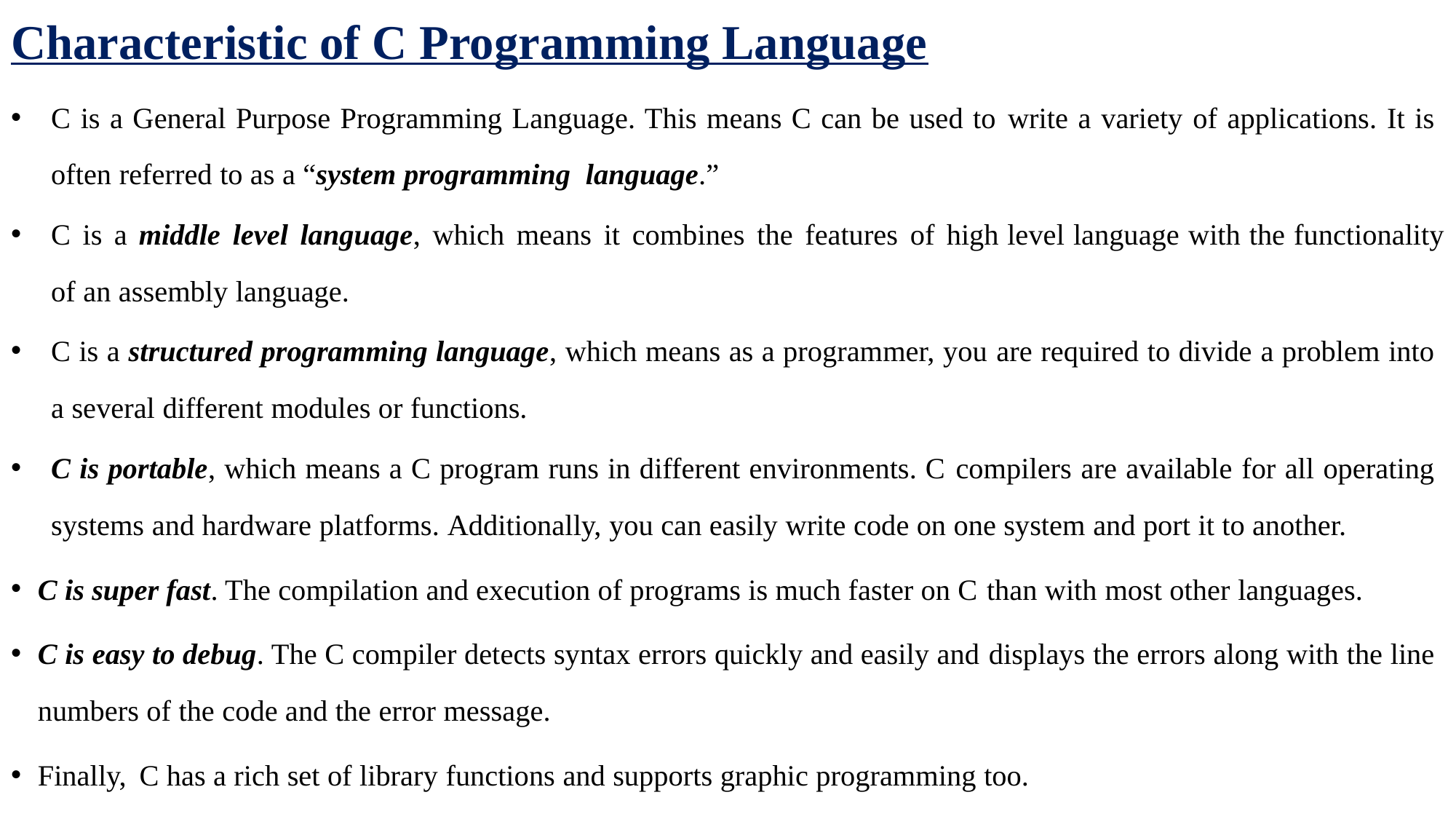

# Characteristic of C Programming Language
C is a General Purpose Programming Language. This means C can be used to write a variety of applications. It is often referred to as a “system programming  language.”
C is a middle level language, which means it combines the features of high level language with the functionality of an assembly language.
C is a structured programming language, which means as a programmer, you are required to divide a problem into a several different modules or functions.
C is portable, which means a C program runs in different environments. C compilers are available for all operating systems and hardware platforms. Additionally, you can easily write code on one system and port it to another.
C is super fast. The compilation and execution of programs is much faster on C than with most other languages.
C is easy to debug. The C compiler detects syntax errors quickly and easily and displays the errors along with the line numbers of the code and the error message.
Finally, C has a rich set of library functions and supports graphic programming too.